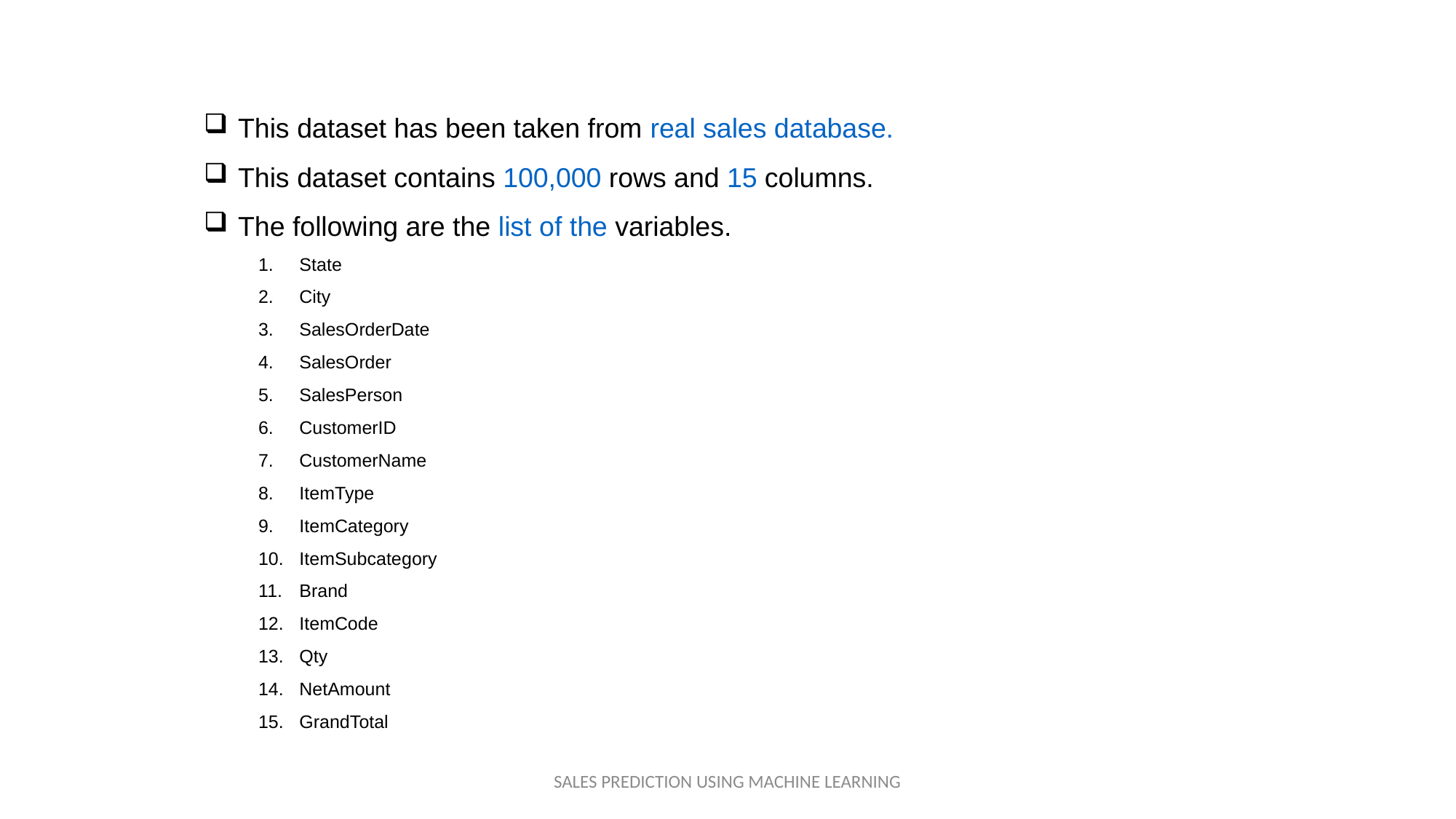

This dataset has been taken from real sales database.
This dataset contains 100,000 rows and 15 columns.
The following are the list of the variables.
State
City
SalesOrderDate
SalesOrder
SalesPerson
CustomerID
CustomerName
ItemType
ItemCategory
ItemSubcategory
Brand
ItemCode
Qty
NetAmount
GrandTotal
SALES PREDICTION USING MACHINE LEARNING